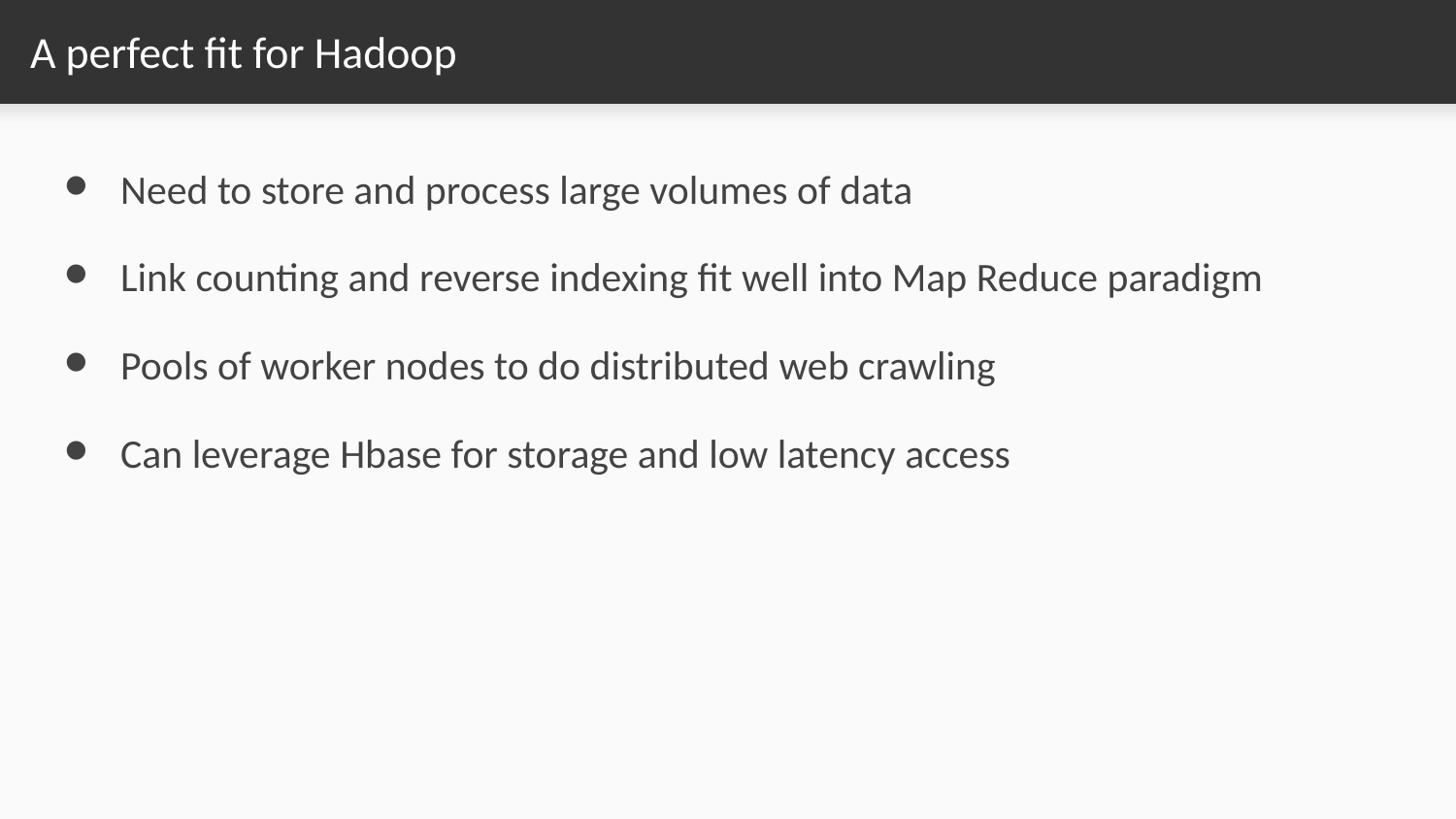

# A perfect fit for Hadoop
Need to store and process large volumes of data
Link counting and reverse indexing fit well into Map Reduce paradigm
Pools of worker nodes to do distributed web crawling
Can leverage Hbase for storage and low latency access